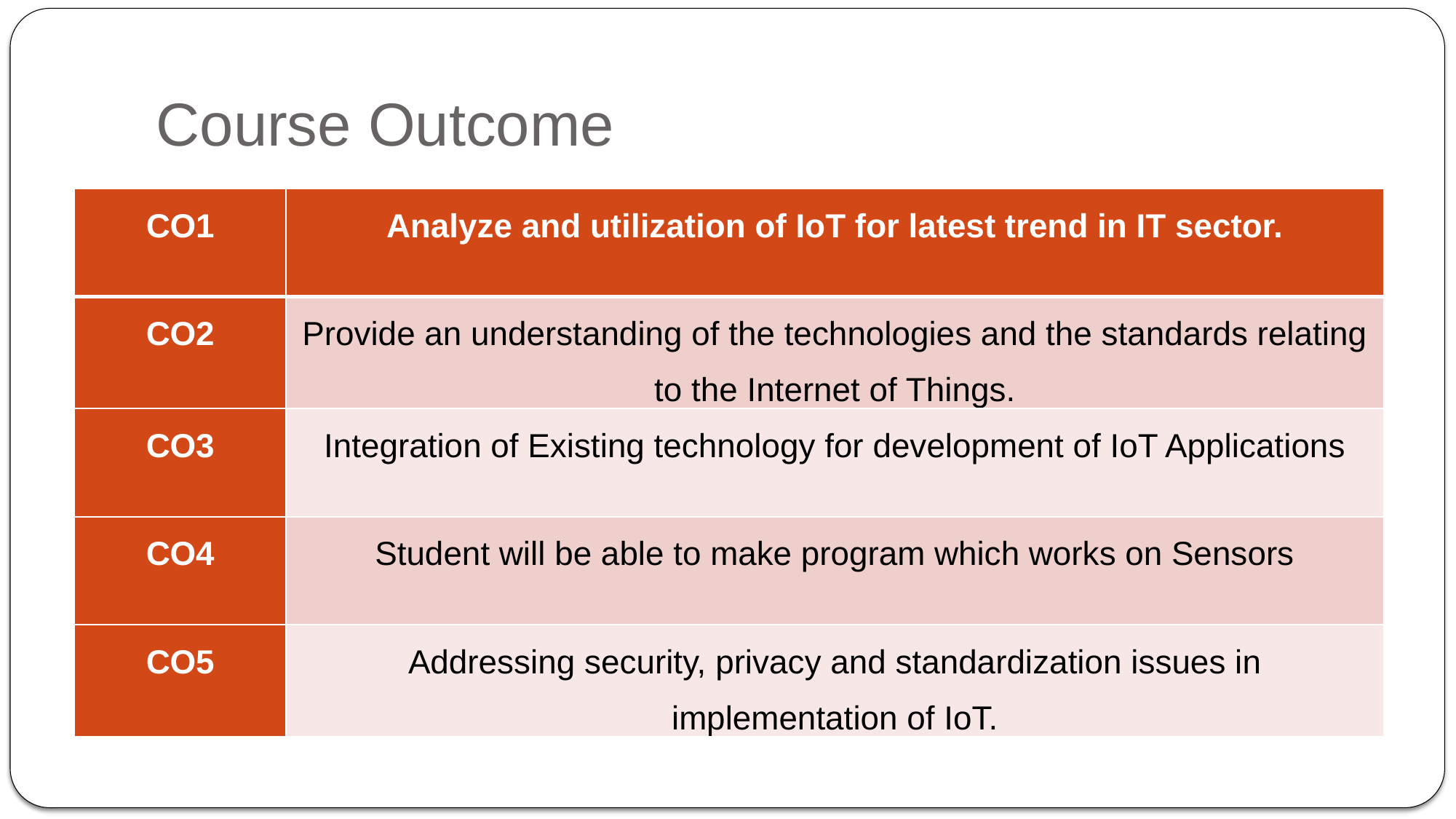

# Course Outcome
| CO1 | Analyze and utilization of IoT for latest trend in IT sector. |
| --- | --- |
| CO2 | Provide an understanding of the technologies and the standards relating to the Internet of Things. |
| CO3 | Integration of Existing technology for development of IoT Applications |
| CO4 | Student will be able to make program which works on Sensors |
| CO5 | Addressing security, privacy and standardization issues in implementation of IoT. |